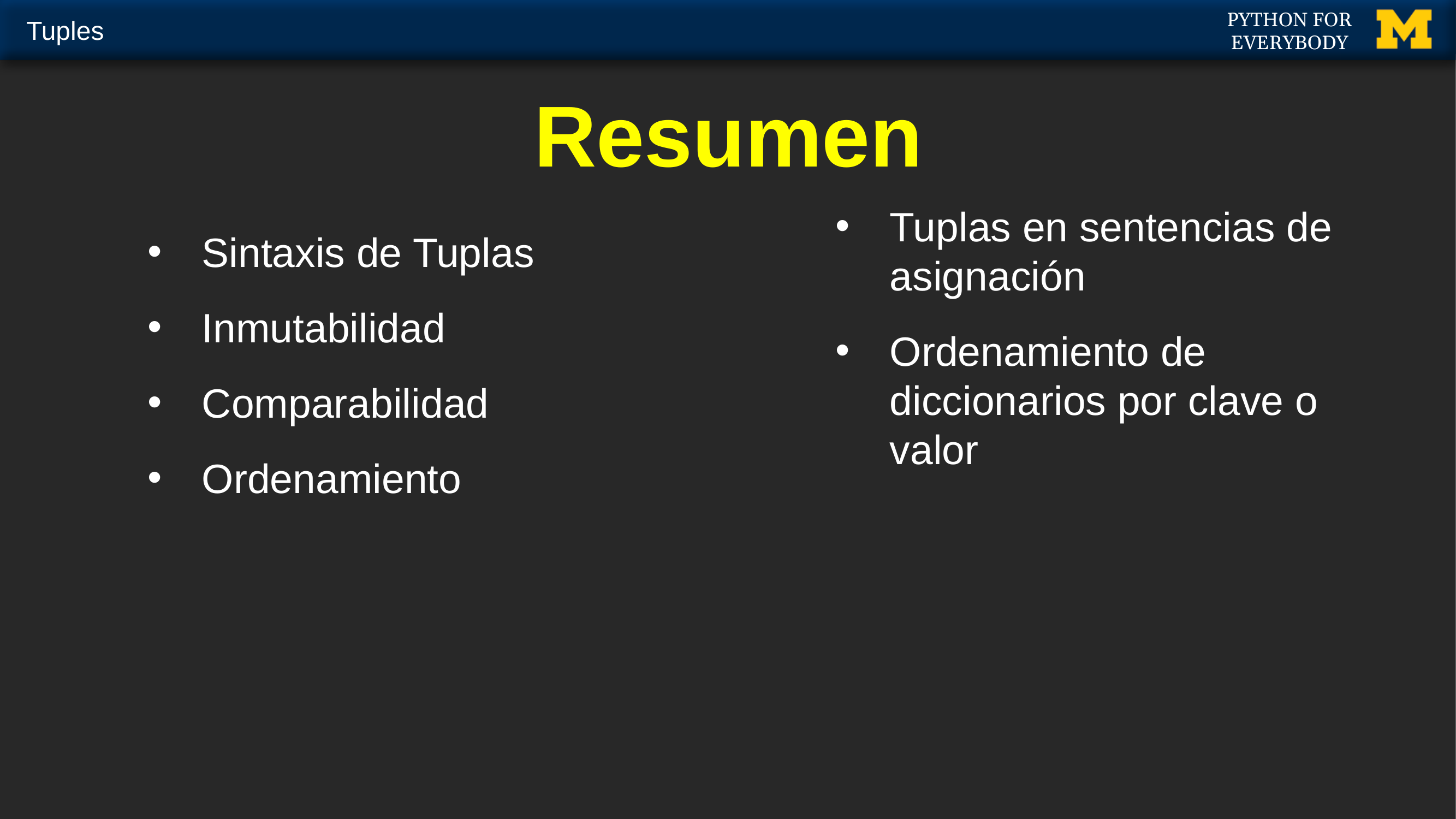

# Resumen
Sintaxis de Tuplas
Inmutabilidad
Comparabilidad
Ordenamiento
Tuplas en sentencias de asignación
Ordenamiento de diccionarios por clave o valor